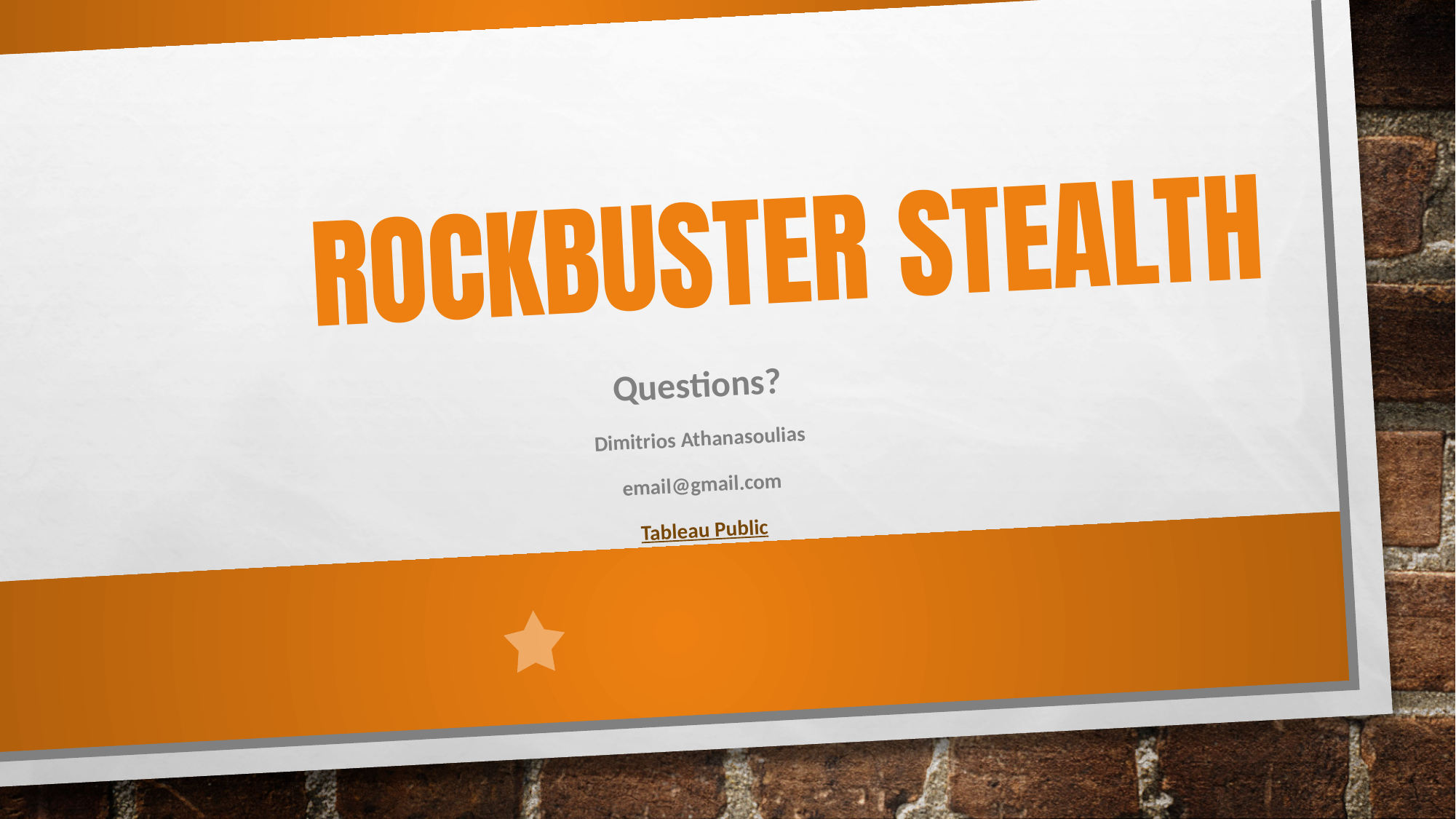

# Rockbuster stealth
Questions?
Dimitrios Athanasoulias
email@gmail.com
Tableau Public